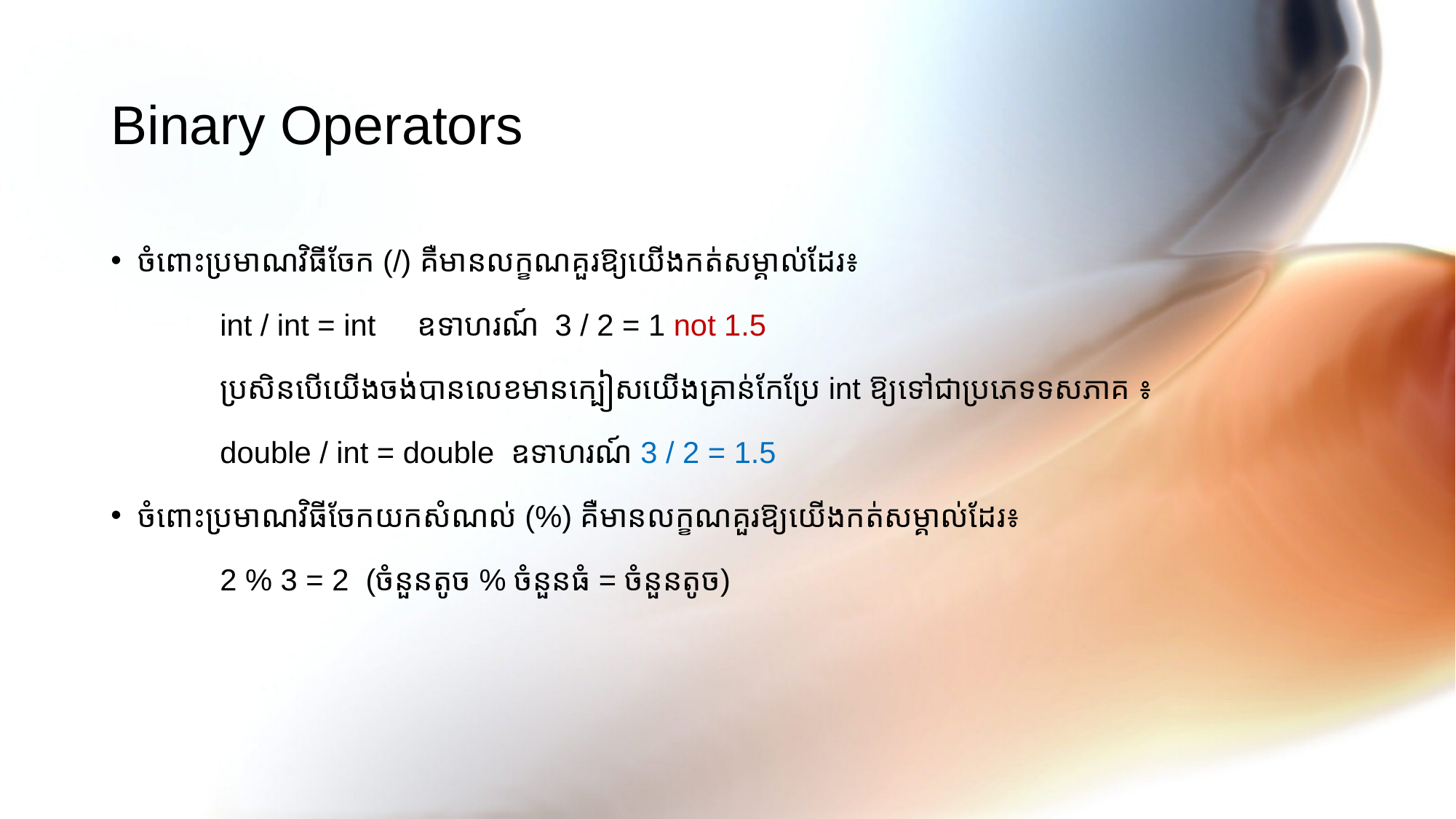

# Binary Operators
ចំពោះប្រមាណវិធីចែក (/) ​គឺមានលក្ខណគួរឱ្យយើងកត់សម្គាល់ដែរ៖
	int / int = int     ឧទាហរណ៍  3 / 2 = 1 not 1.5
	ប្រសិនបើយើងចង់បានលេខមានក្បៀសយើងគ្រាន់កែប្រែ int ឱ្យទៅជាប្រភេទទសភាគ ៖
	double / int = double  ឧទាហរណ៍ 3 / 2 = 1.5
ចំពោះប្រមាណវិធីចែកយកសំណល់ (%) គឺមានលក្ខណគួរឱ្យយើងកត់សម្គាល់ដែរ៖
	2 % 3 = 2  (ចំនួនតូច % ចំនួនធំ = ចំនួនតូច)